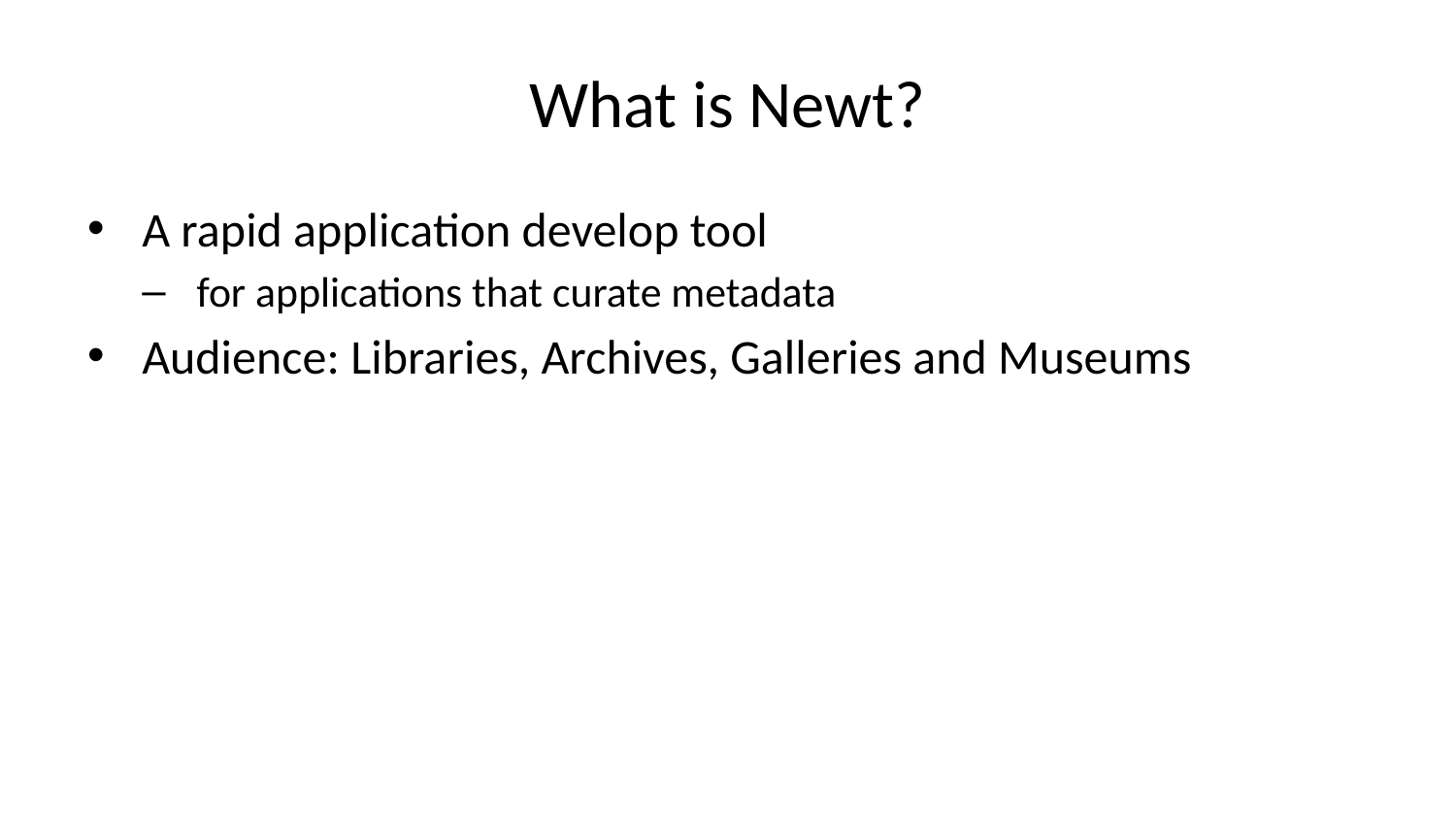

# What is Newt?
A rapid application develop tool
for applications that curate metadata
Audience: Libraries, Archives, Galleries and Museums